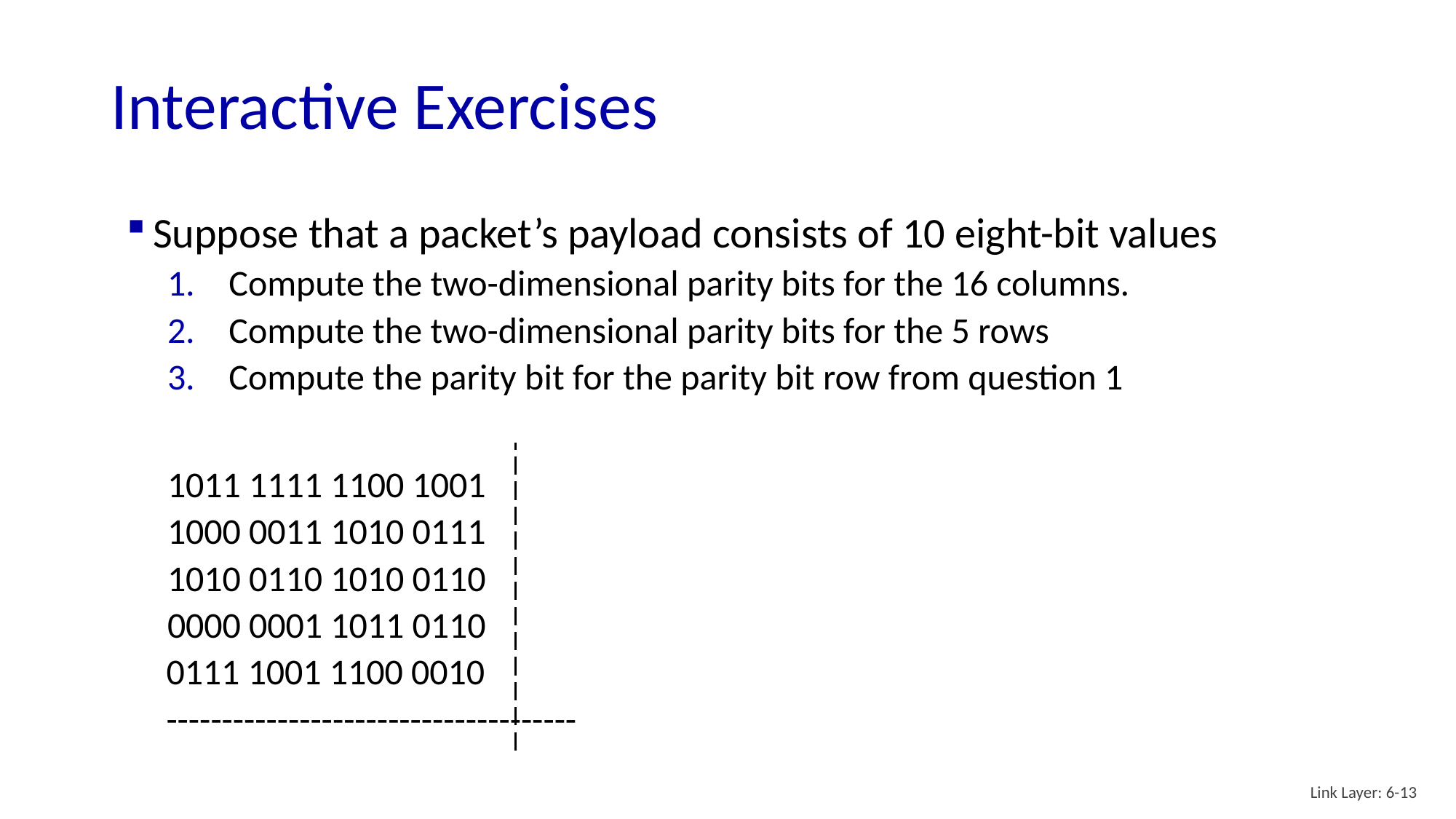

# Interactive Exercises
Suppose that a packet’s payload consists of 10 eight-bit values
Compute the two-dimensional parity bits for the 16 columns.
Compute the two-dimensional parity bits for the 5 rows
Compute the parity bit for the parity bit row from question 1

1011 1111 1100 1001
1000 0011 1010 0111
1010 0110 1010 0110
0000 0001 1011 0110
0111 1001 1100 0010
-------------------------------------

Link Layer: 6-13